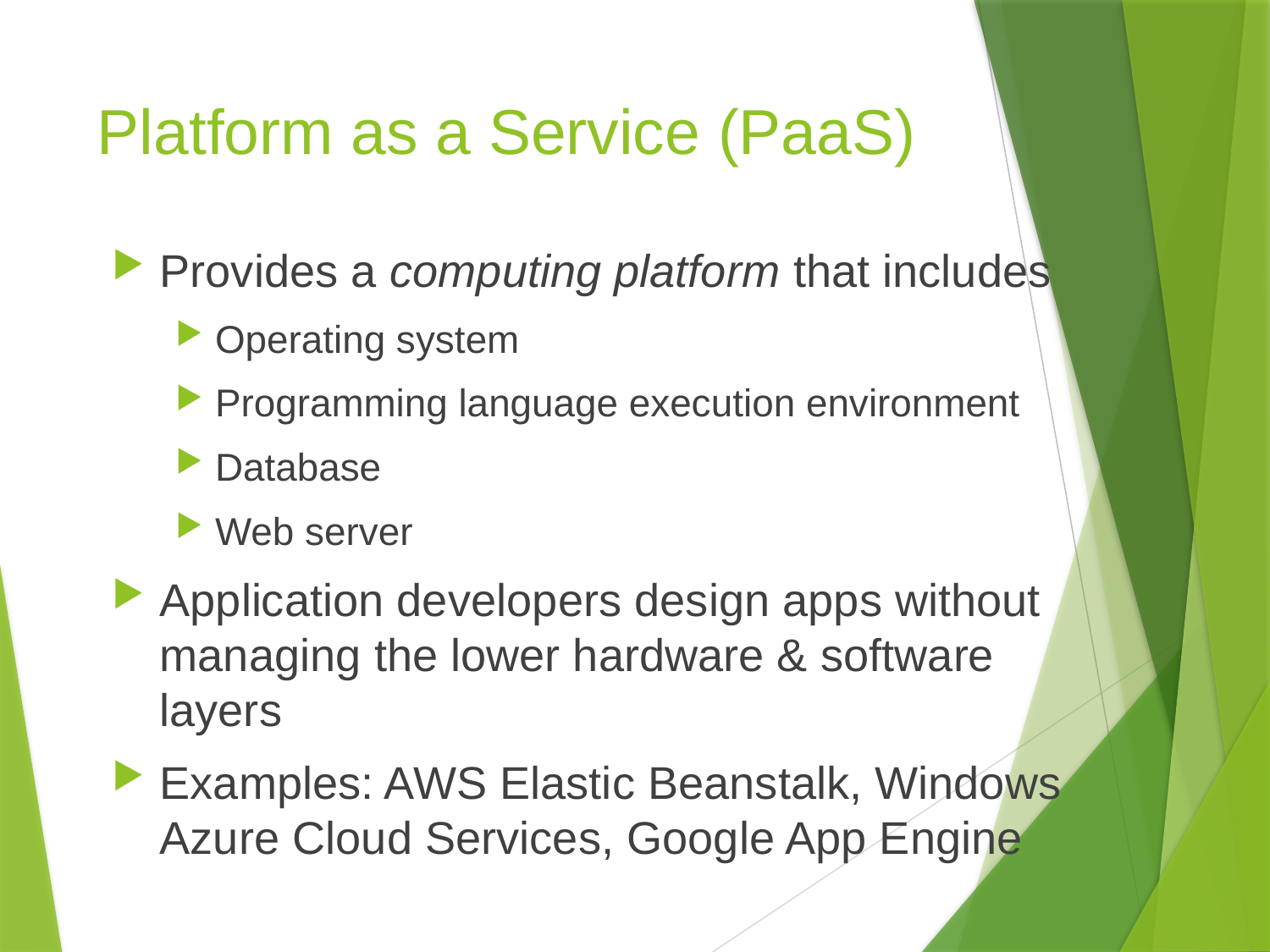

# Platform as a Service (PaaS)
Provides a computing platform that includes
Operating system
Programming language execution environment
Database
Web server
Application developers design apps without managing the lower hardware & software layers
Examples: AWS Elastic Beanstalk, Windows Azure Cloud Services, Google App Engine